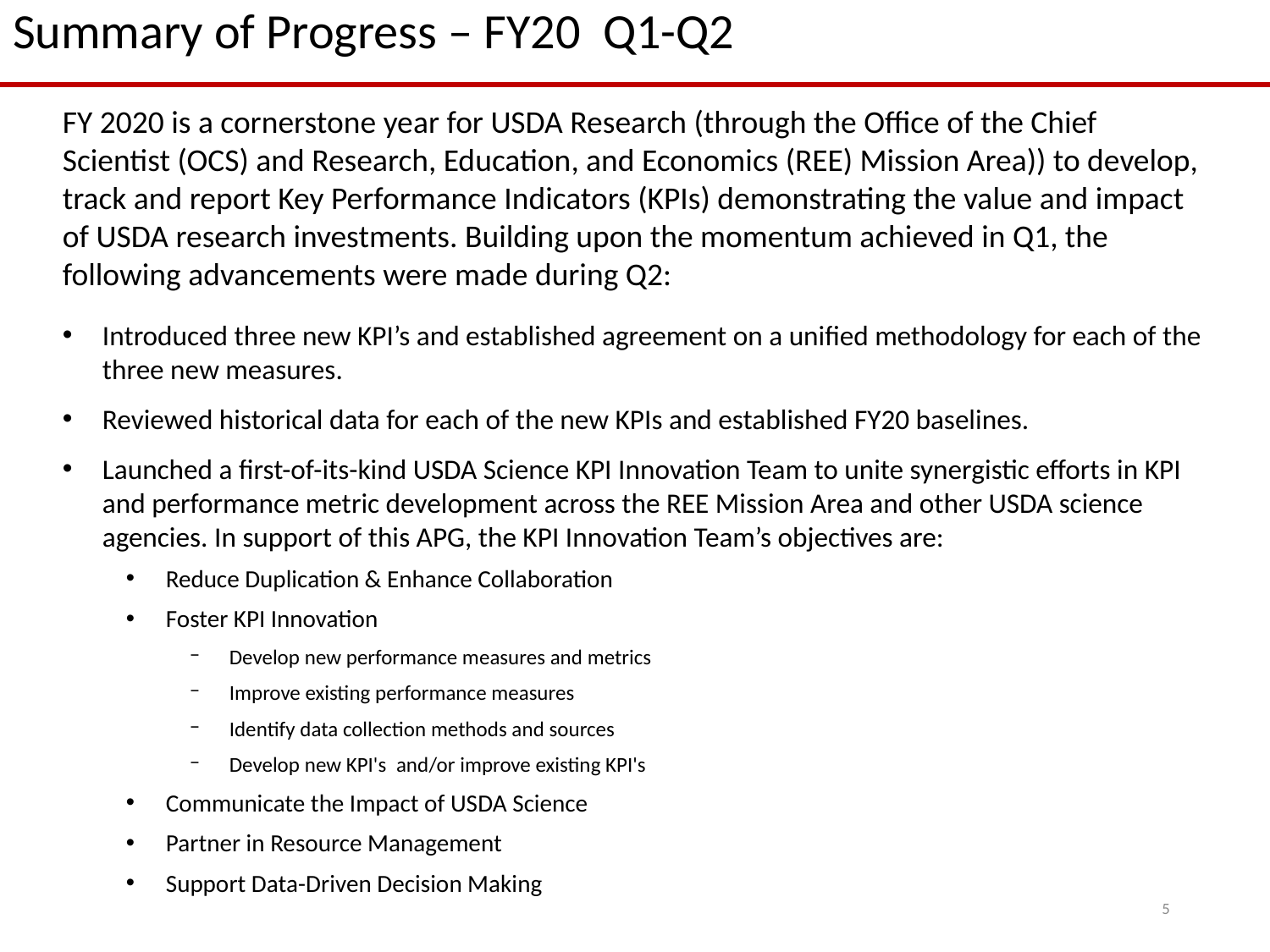

Summary of Progress – FY20  Q1-Q2
FY 2020 is a cornerstone year for USDA Research (through the Office of the Chief Scientist (OCS) and Research, Education, and Economics (REE) Mission Area)) to develop, track and report Key Performance Indicators (KPIs) demonstrating the value and impact of USDA research investments. Building upon the momentum achieved in Q1, the following advancements were made during Q2:

Introduced three new KPI’s and established agreement on a unified methodology for each of the three new measures.
Reviewed historical data for each of the new KPIs and established FY20 baselines.
Launched a first-of-its-kind USDA Science KPI Innovation Team to unite synergistic efforts in KPI and performance metric development across the REE Mission Area and other USDA science agencies. In support of this APG, the KPI Innovation Team’s objectives are:
Reduce Duplication & Enhance Collaboration
Foster KPI Innovation
Develop new performance measures and metrics
Improve existing performance measures
Identify data collection methods and sources
Develop new KPI's  and/or improve existing KPI's
Communicate the Impact of USDA Science
Partner in Resource Management
Support Data-Driven Decision Making
5